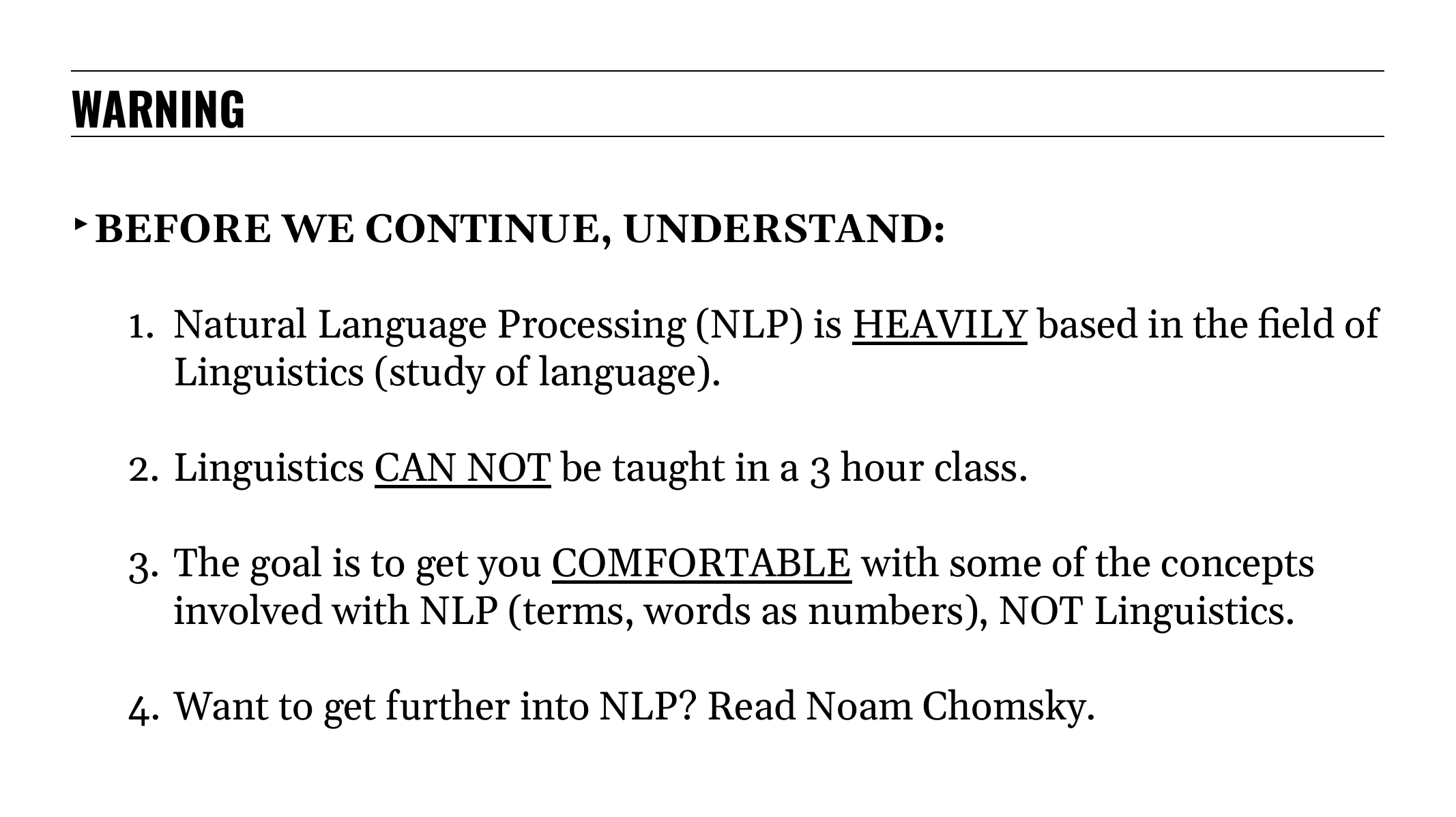

WARNING

BEFORE WE CONTINUE, UNDERSTAND:

Natural Language Processing (NLP) is HEAVILY based in the field of Linguistics (study of language).

Linguistics CAN NOT be taught in a 3 hour class.

The goal is to get you COMFORTABLE with some of the concepts involved with NLP (terms, words as numbers), NOT Linguistics.

Want to get further into NLP? Read Noam Chomsky.